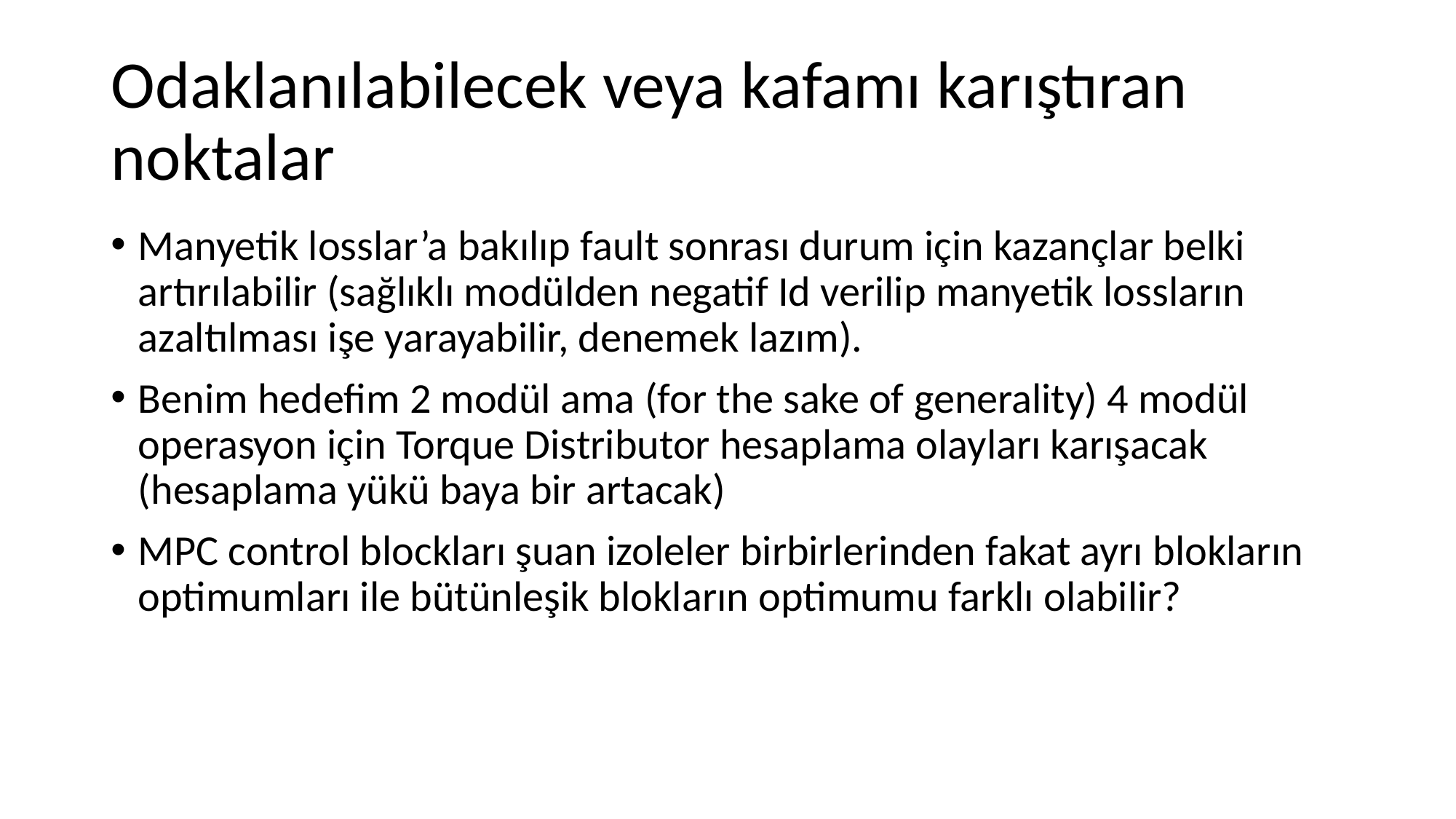

# Odaklanılabilecek veya kafamı karıştıran noktalar
Manyetik losslar’a bakılıp fault sonrası durum için kazançlar belki artırılabilir (sağlıklı modülden negatif Id verilip manyetik lossların azaltılması işe yarayabilir, denemek lazım).
Benim hedefim 2 modül ama (for the sake of generality) 4 modül operasyon için Torque Distributor hesaplama olayları karışacak (hesaplama yükü baya bir artacak)
MPC control blockları şuan izoleler birbirlerinden fakat ayrı blokların optimumları ile bütünleşik blokların optimumu farklı olabilir?